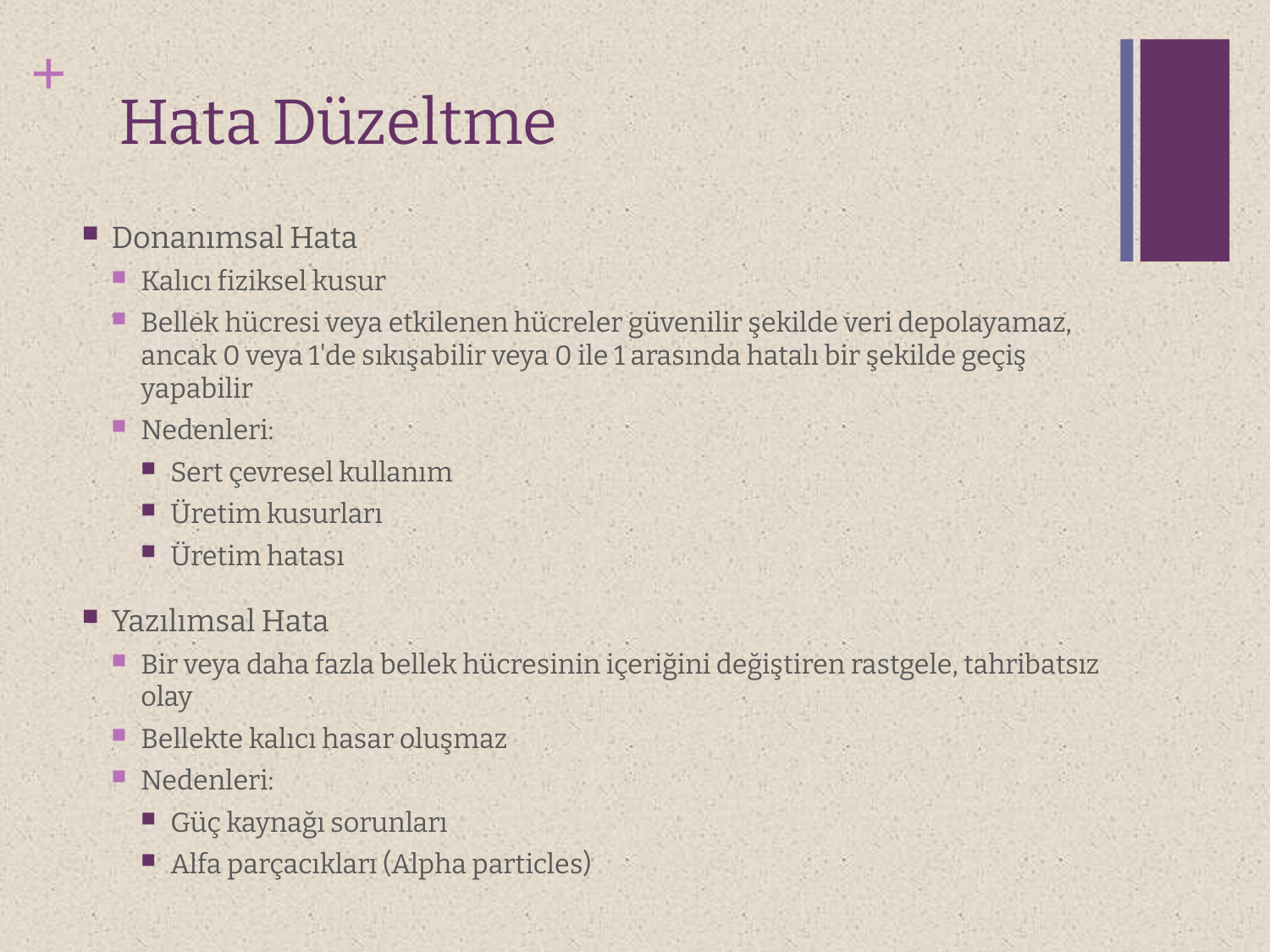

# Hata Düzeltme
Donanımsal Hata
Kalıcı fiziksel kusur
Bellek hücresi veya etkilenen hücreler güvenilir şekilde veri depolayamaz, ancak 0 veya 1'de sıkışabilir veya 0 ile 1 arasında hatalı bir şekilde geçiş yapabilir
Nedenleri:
Sert çevresel kullanım
Üretim kusurları
Üretim hatası
Yazılımsal Hata
Bir veya daha fazla bellek hücresinin içeriğini değiştiren rastgele, tahribatsız olay
Bellekte kalıcı hasar oluşmaz
Nedenleri:
Güç kaynağı sorunları
Alfa parçacıkları (Alpha particles)